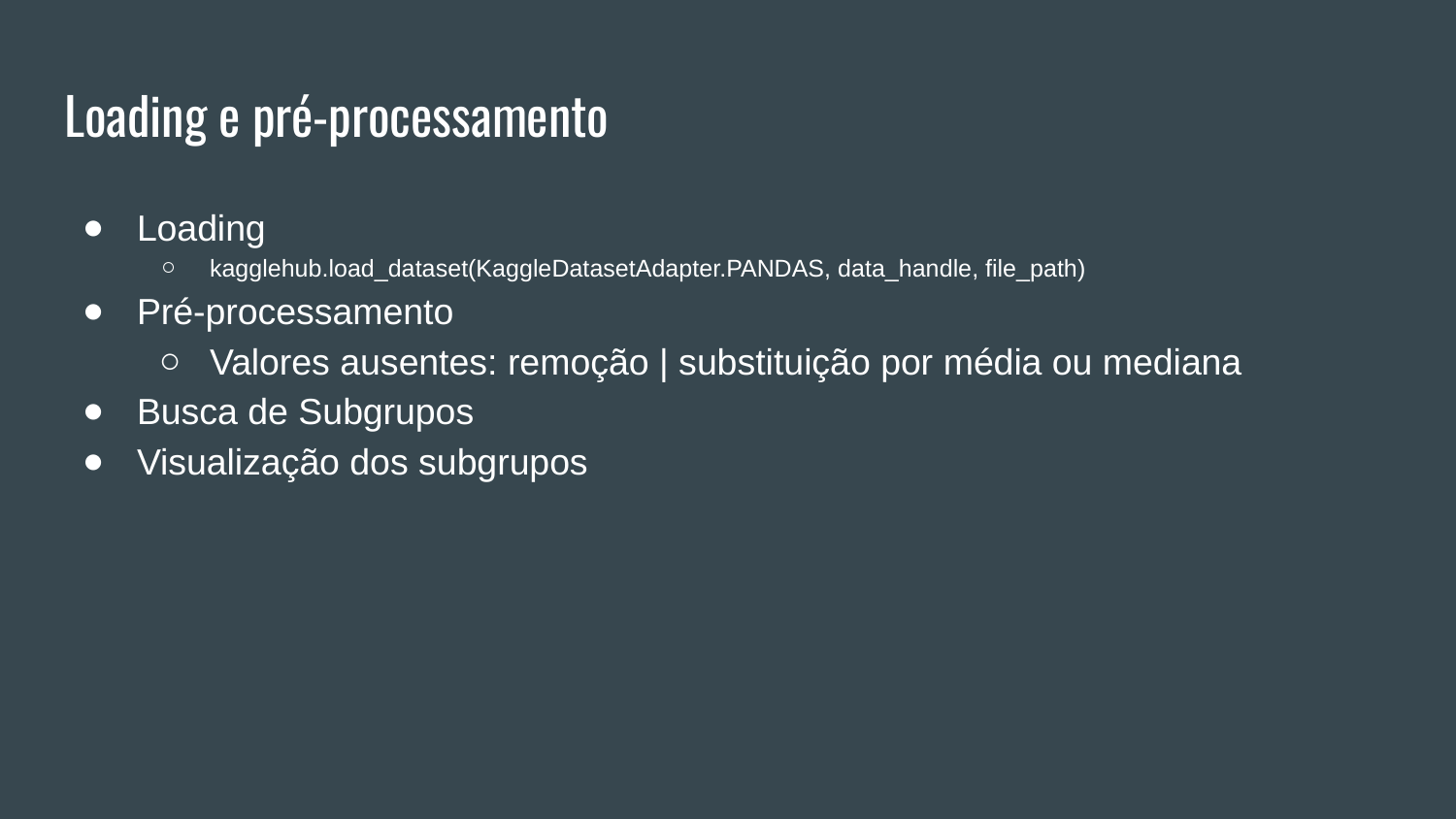

# Loading e pré-processamento
Loading
kagglehub.load_dataset(KaggleDatasetAdapter.PANDAS, data_handle, file_path)
Pré-processamento
Valores ausentes: remoção | substituição por média ou mediana
Busca de Subgrupos
Visualização dos subgrupos